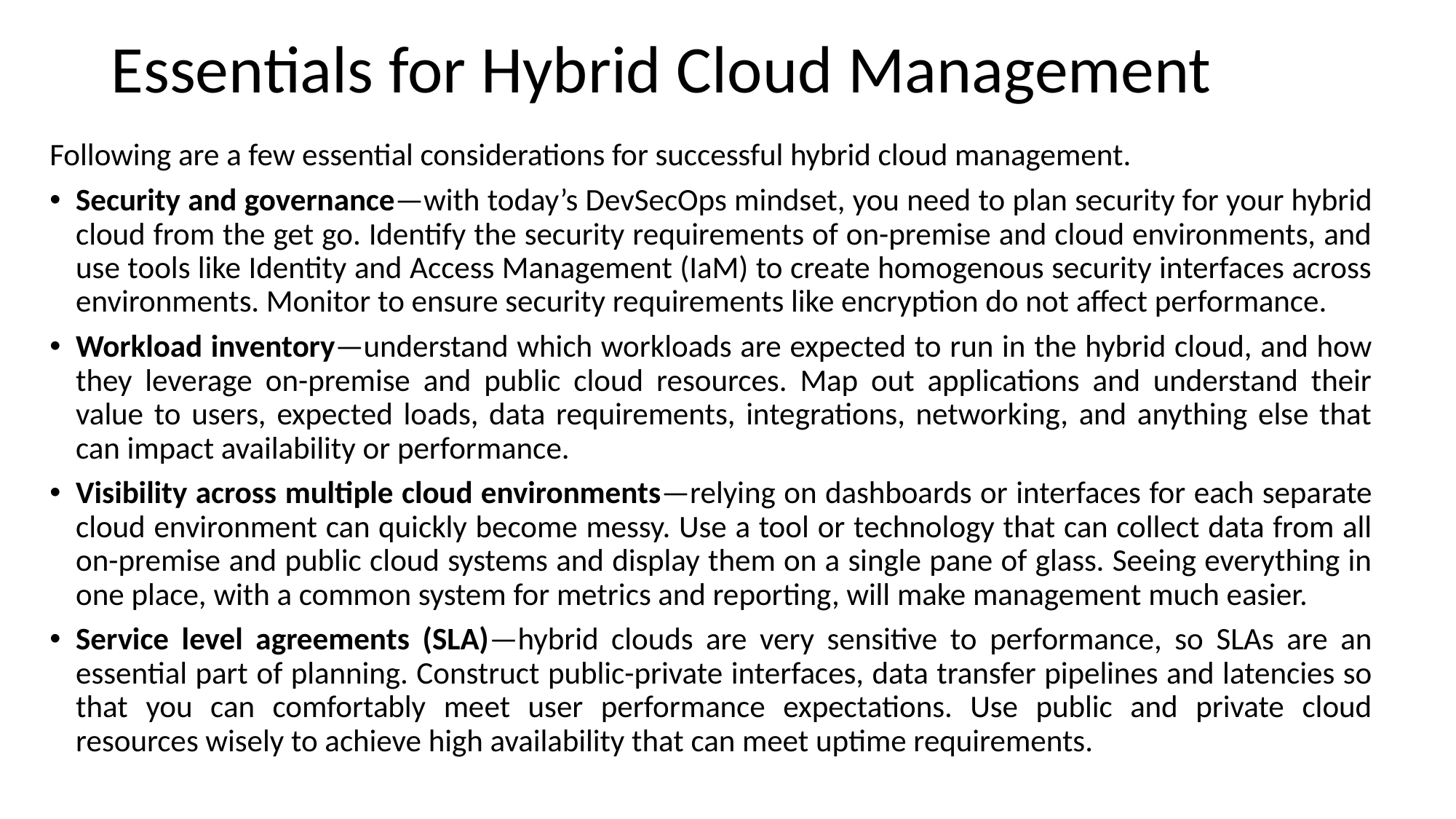

# Essentials for Hybrid Cloud Management
Following are a few essential considerations for successful hybrid cloud management.
Security and governance—with today’s DevSecOps mindset, you need to plan security for your hybrid cloud from the get go. Identify the security requirements of on-premise and cloud environments, and use tools like Identity and Access Management (IaM) to create homogenous security interfaces across environments. Monitor to ensure security requirements like encryption do not affect performance.
Workload inventory—understand which workloads are expected to run in the hybrid cloud, and how they leverage on-premise and public cloud resources. Map out applications and understand their value to users, expected loads, data requirements, integrations, networking, and anything else that can impact availability or performance.
Visibility across multiple cloud environments—relying on dashboards or interfaces for each separate cloud environment can quickly become messy. Use a tool or technology that can collect data from all on-premise and public cloud systems and display them on a single pane of glass. Seeing everything in one place, with a common system for metrics and reporting, will make management much easier.
Service level agreements (SLA)—hybrid clouds are very sensitive to performance, so SLAs are an essential part of planning. Construct public-private interfaces, data transfer pipelines and latencies so that you can comfortably meet user performance expectations. Use public and private cloud resources wisely to achieve high availability that can meet uptime requirements.